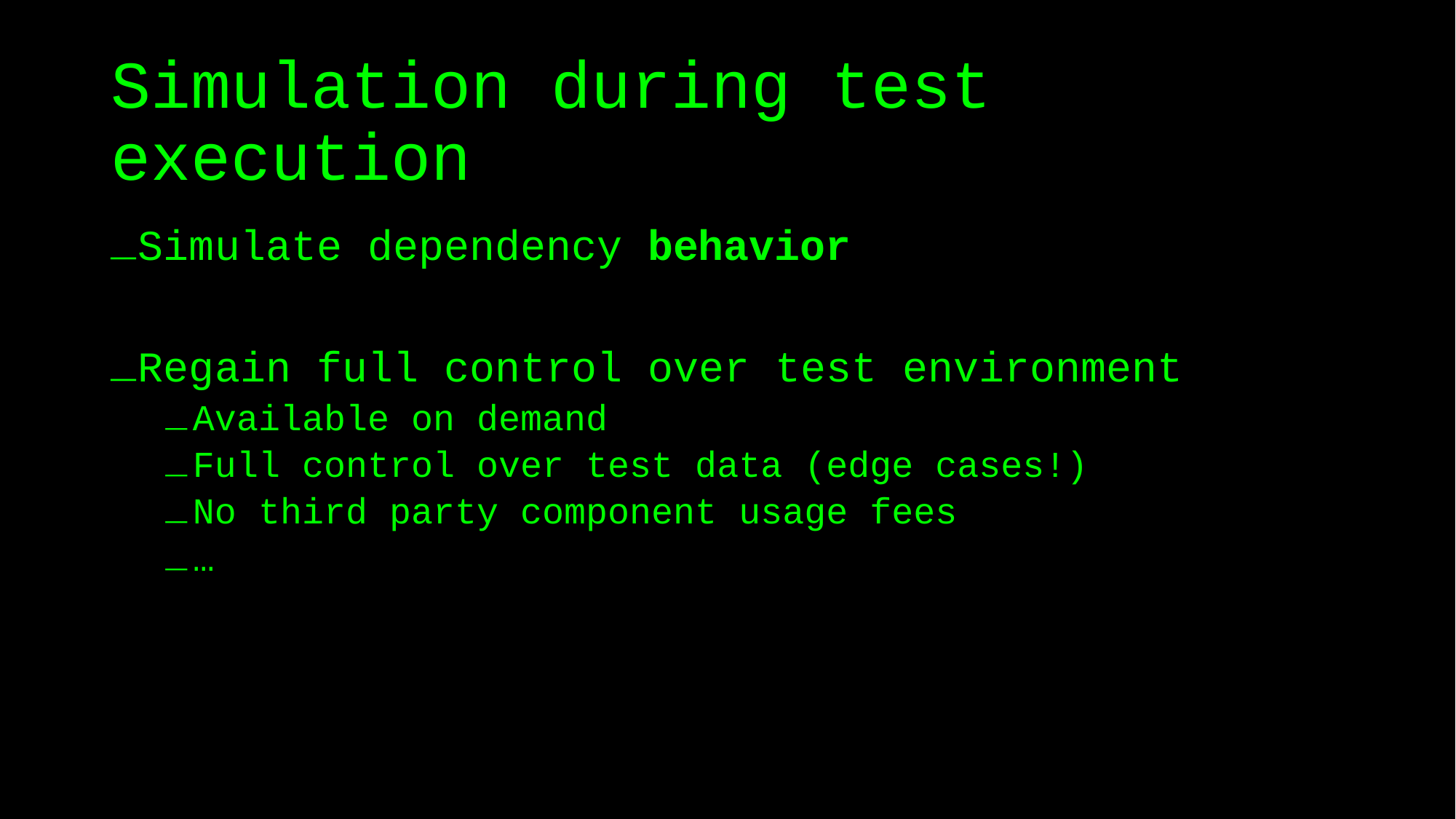

# Simulation during test execution
Simulate dependency behavior

Regain full control over test environment
Available on demand
Full control over test data (edge cases!)
No third party component usage fees
…